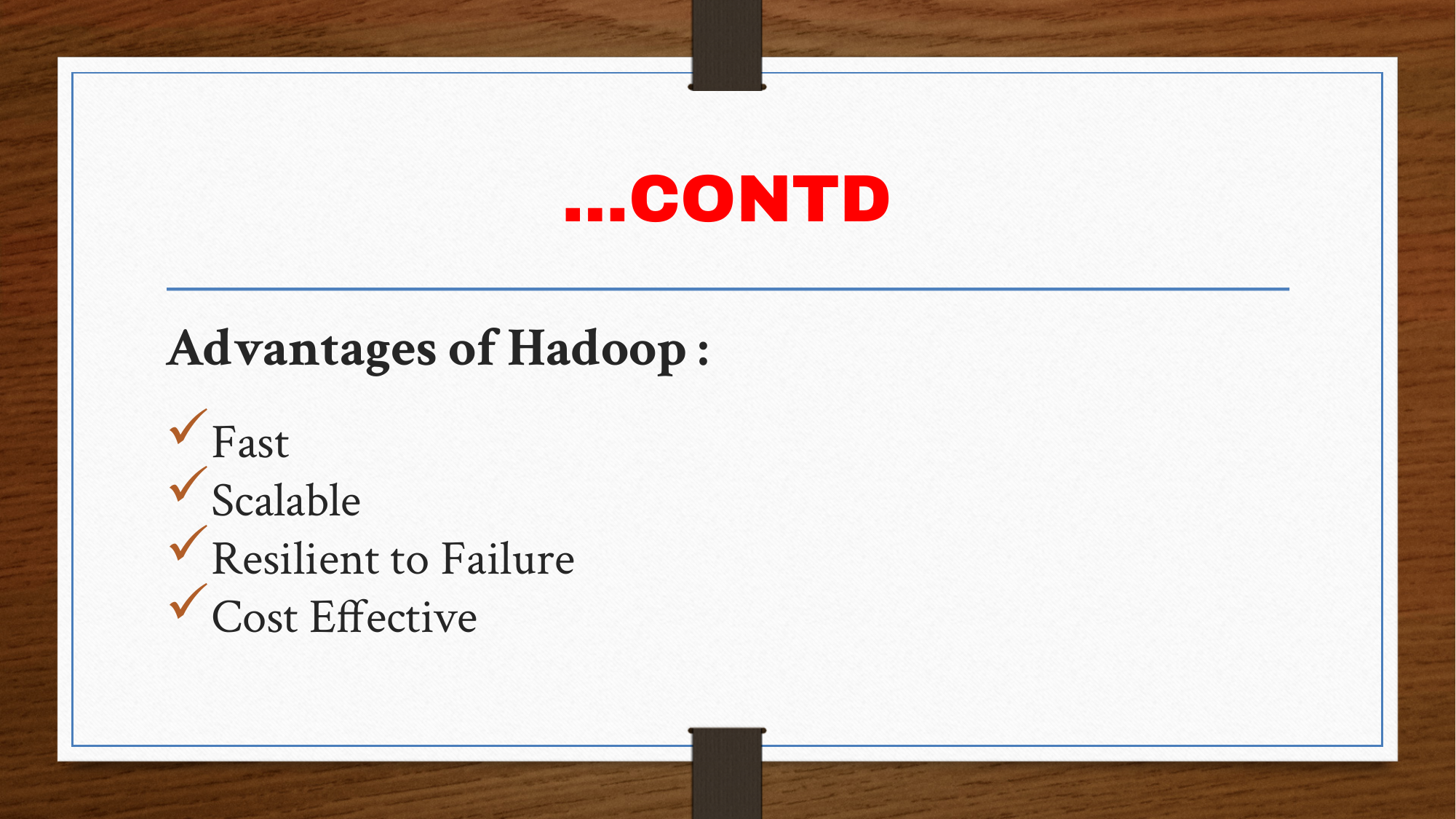

…CONTD
Advantages of Hadoop :

Fast
Scalable
Resilient to Failure
Cost Effective